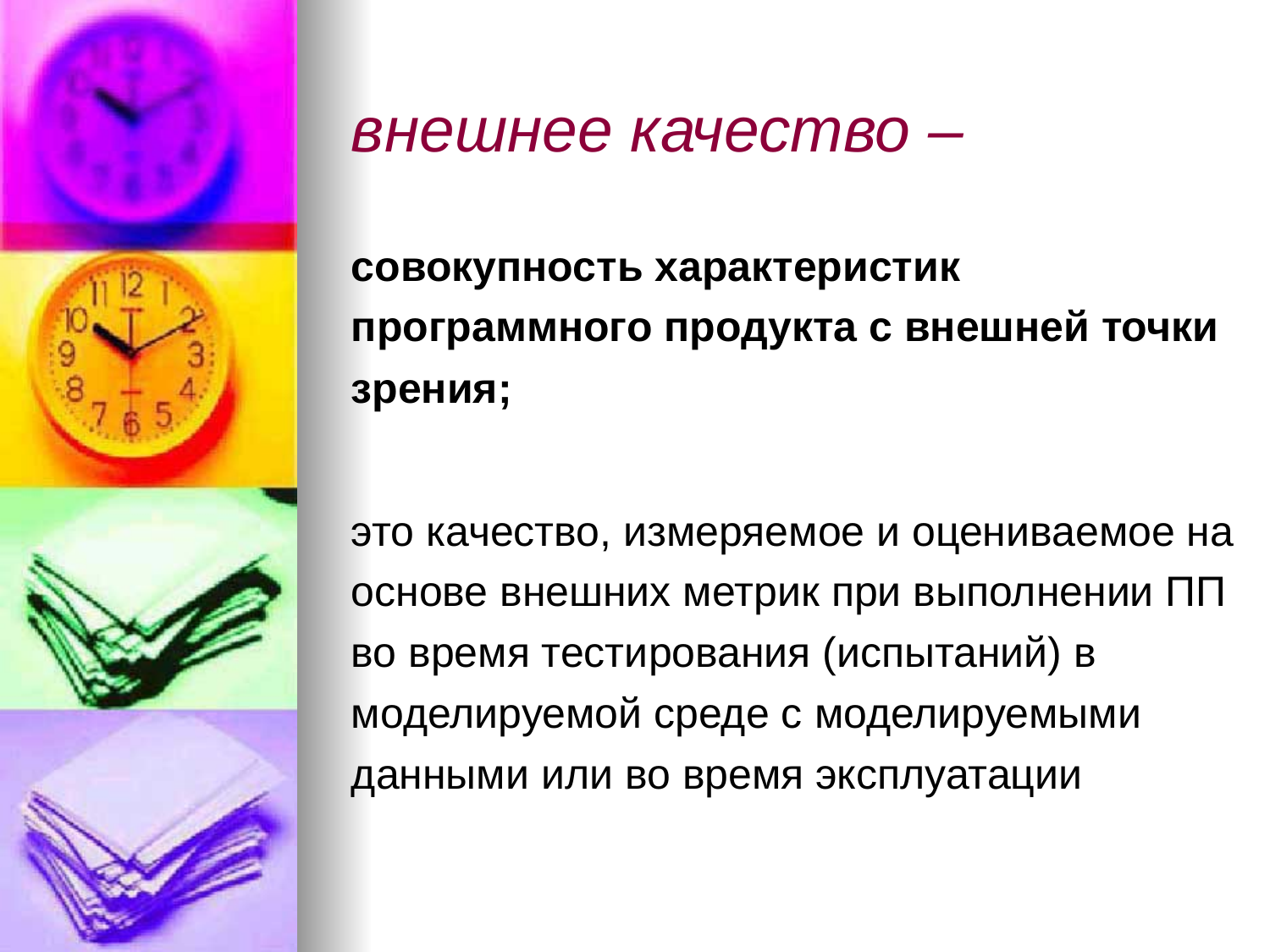

# внешнее качество –
совокупность характеристик программного продукта с внешней точки зрения;
это качество, измеряемое и оцениваемое на основе внешних метрик при выполнении ПП во время тестирования (испытаний) в моделируемой среде с моделируемыми данными или во время эксплуатации